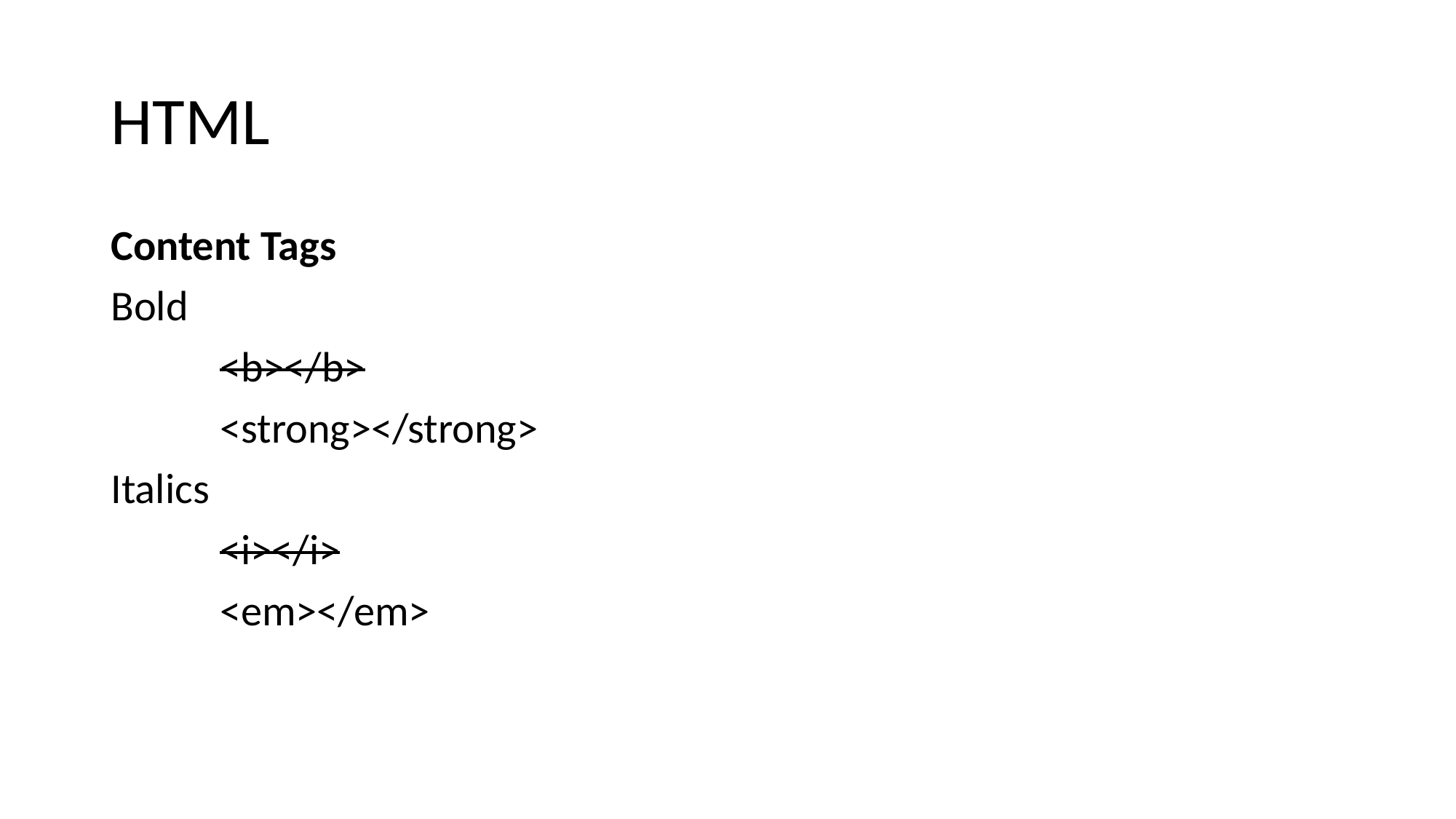

# HTML
Content Tags
Bold
	<b></b>
	<strong></strong>
Italics
	<i></i>
	<em></em>